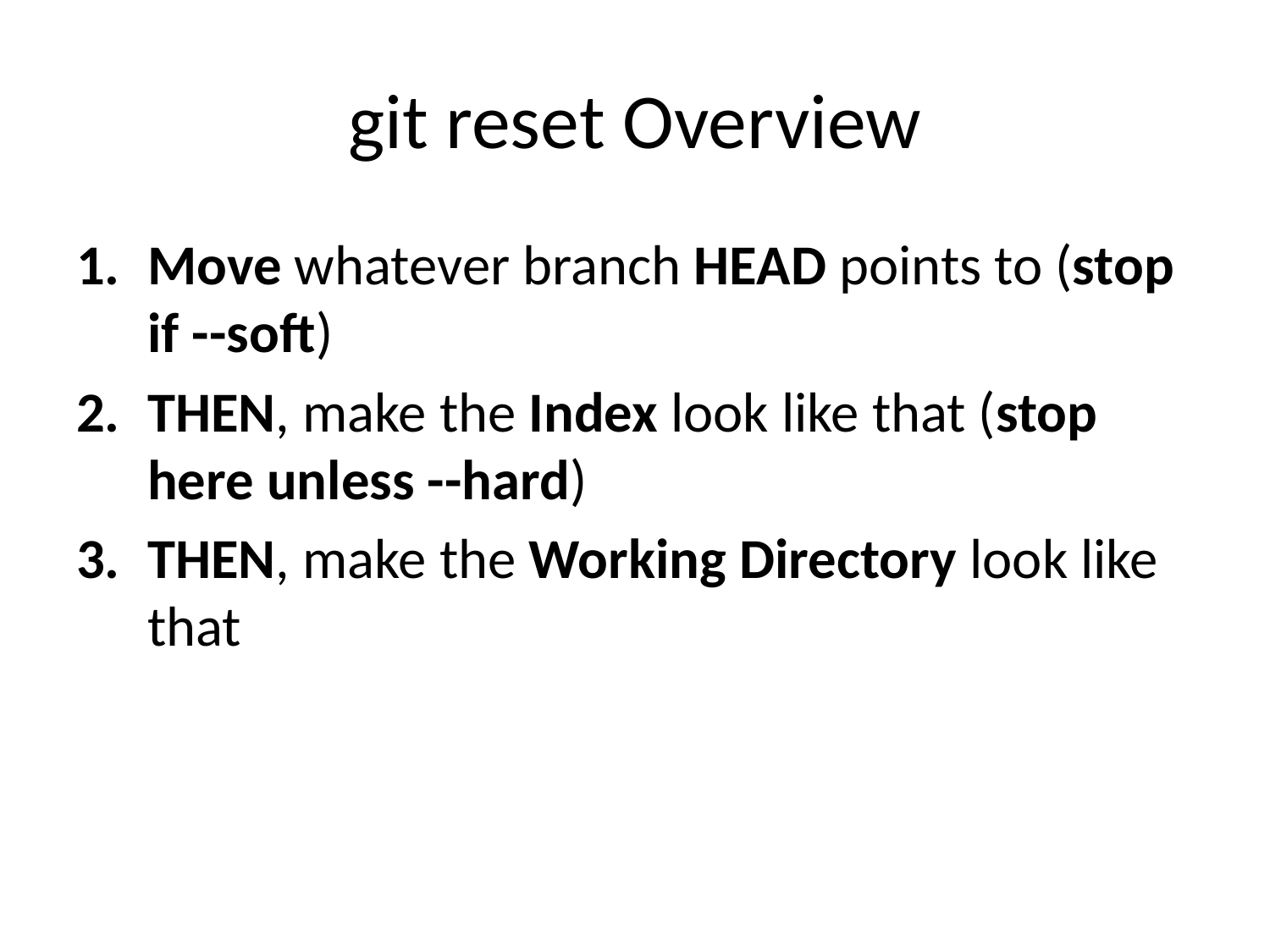

# git reset Overview
Move whatever branch HEAD points to (stop if --soft)
THEN, make the Index look like that (stop here unless --hard)
THEN, make the Working Directory look like that